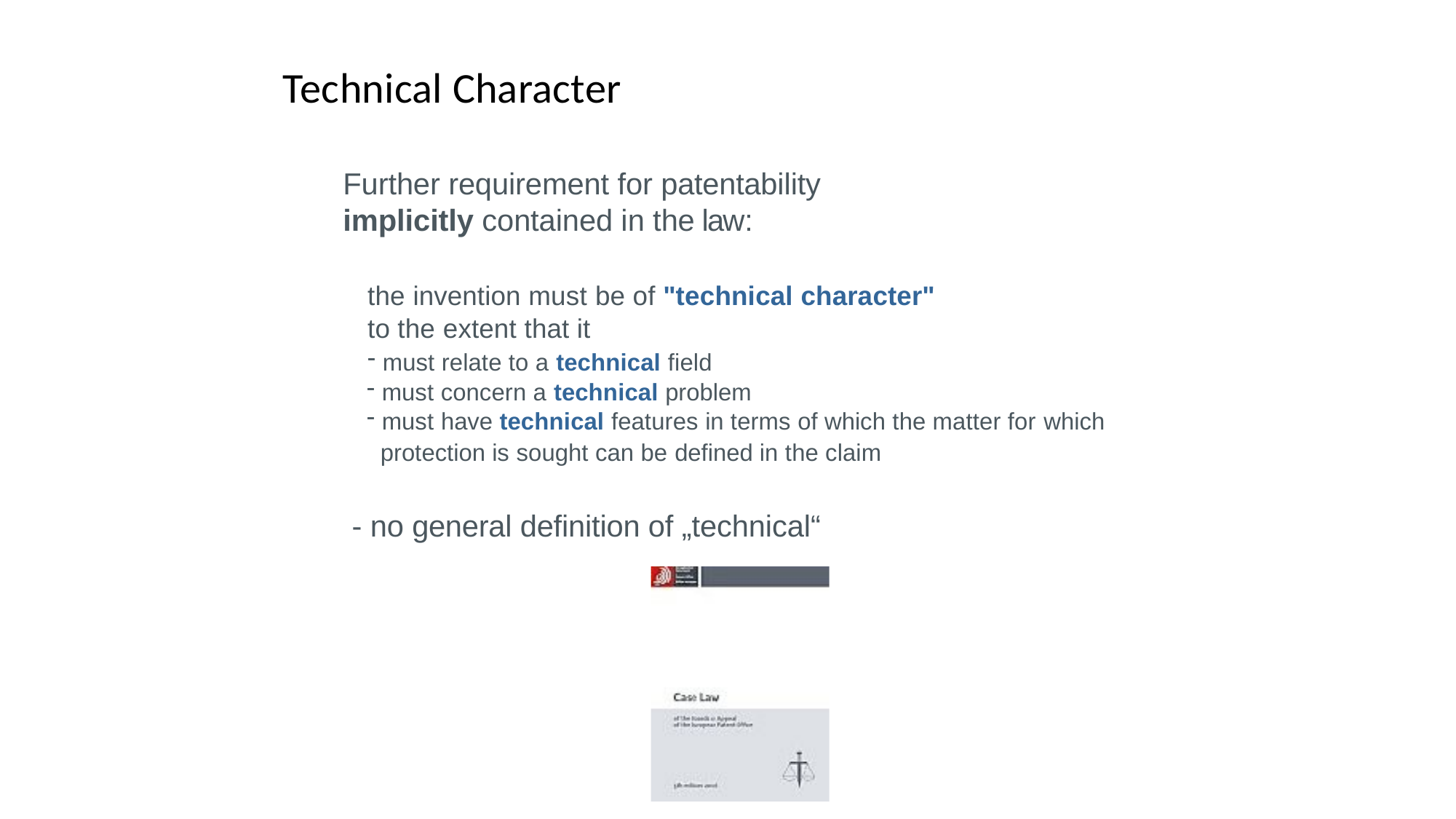

# Technical Character
Further requirement for patentability
implicitly contained in the law:

the invention must be of "technical character"
to the extent that it
must relate to a technical field
must concern a technical problem
must have technical features in terms of which the matter for which
protection is sought can be defined in the claim

- no general definition of „technical“